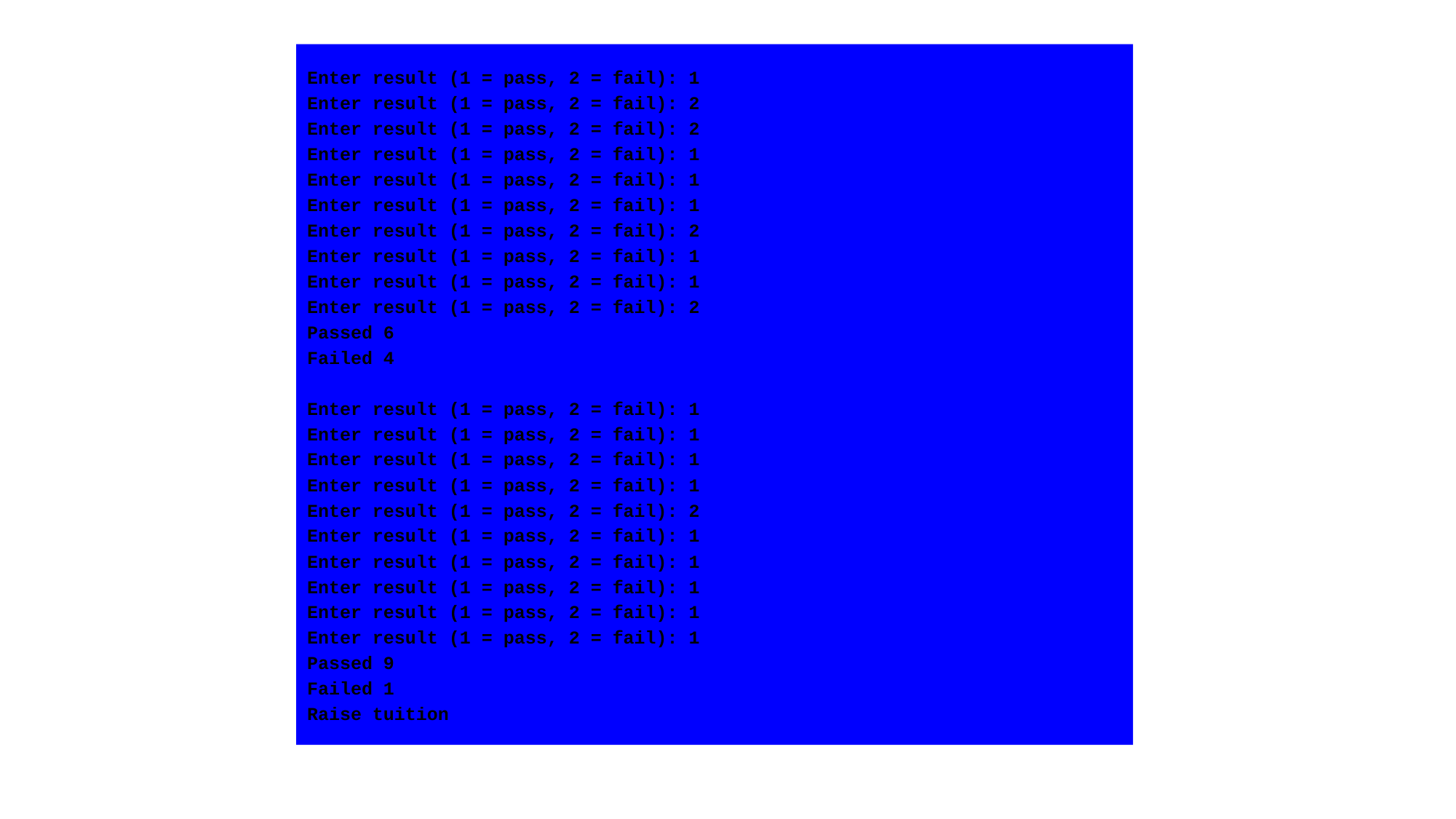

Enter result (1 = pass, 2 = fail): 1
Enter result (1 = pass, 2 = fail): 2
Enter result (1 = pass, 2 = fail): 2
Enter result (1 = pass, 2 = fail): 1
Enter result (1 = pass, 2 = fail): 1
Enter result (1 = pass, 2 = fail): 1
Enter result (1 = pass, 2 = fail): 2
Enter result (1 = pass, 2 = fail): 1
Enter result (1 = pass, 2 = fail): 1
Enter result (1 = pass, 2 = fail): 2
Passed 6
Failed 4

Enter result (1 = pass, 2 = fail): 1
Enter result (1 = pass, 2 = fail): 1
Enter result (1 = pass, 2 = fail): 1
Enter result (1 = pass, 2 = fail): 1
Enter result (1 = pass, 2 = fail): 2
Enter result (1 = pass, 2 = fail): 1
Enter result (1 = pass, 2 = fail): 1
Enter result (1 = pass, 2 = fail): 1
Enter result (1 = pass, 2 = fail): 1
Enter result (1 = pass, 2 = fail): 1
Passed 9
Failed 1
Raise tuition